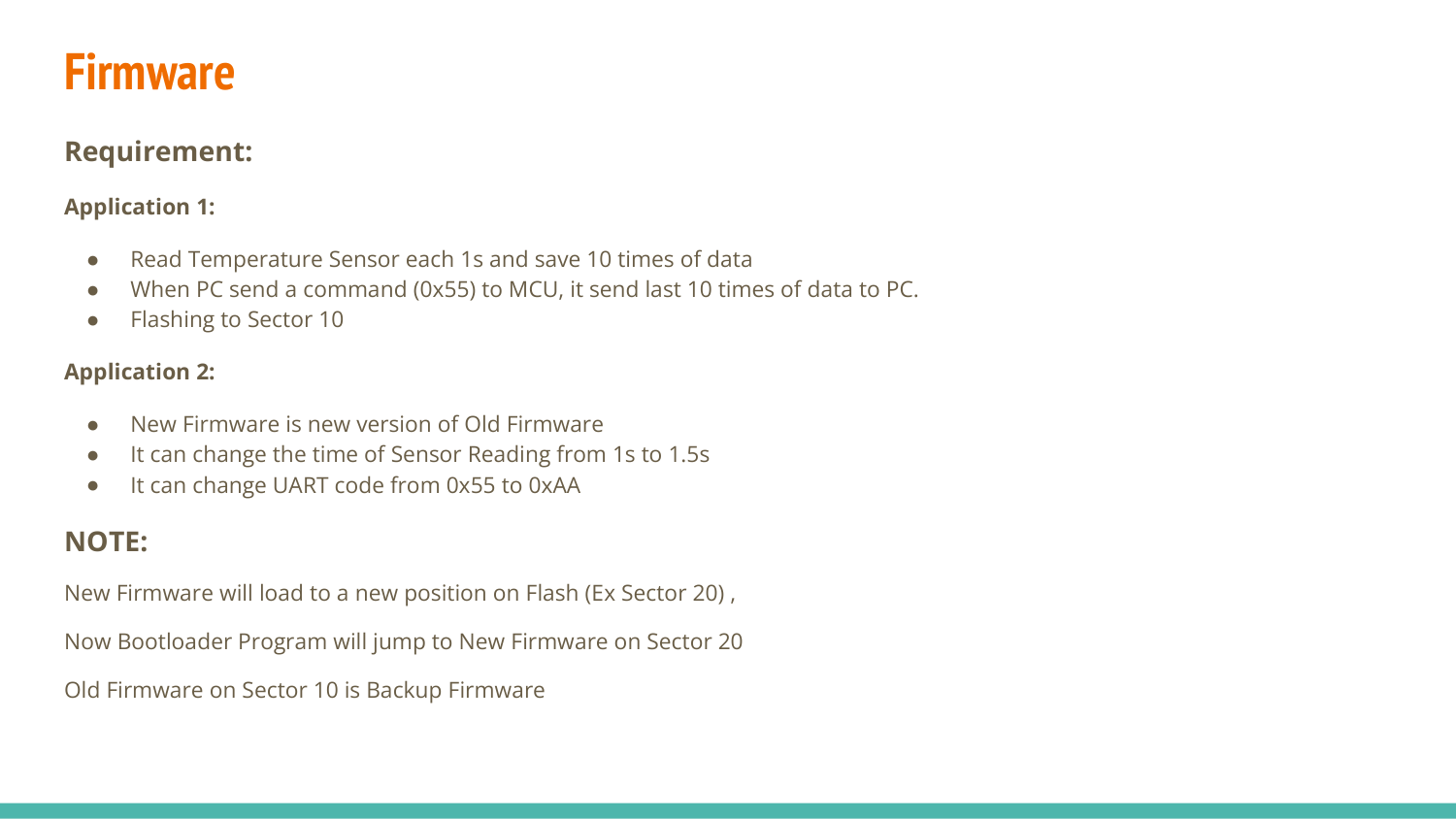

# Firmware
Requirement:
Application 1:
Read Temperature Sensor each 1s and save 10 times of data
When PC send a command (0x55) to MCU, it send last 10 times of data to PC.
Flashing to Sector 10
Application 2:
New Firmware is new version of Old Firmware
It can change the time of Sensor Reading from 1s to 1.5s
It can change UART code from 0x55 to 0xAA
NOTE:
New Firmware will load to a new position on Flash (Ex Sector 20) ,
Now Bootloader Program will jump to New Firmware on Sector 20
Old Firmware on Sector 10 is Backup Firmware